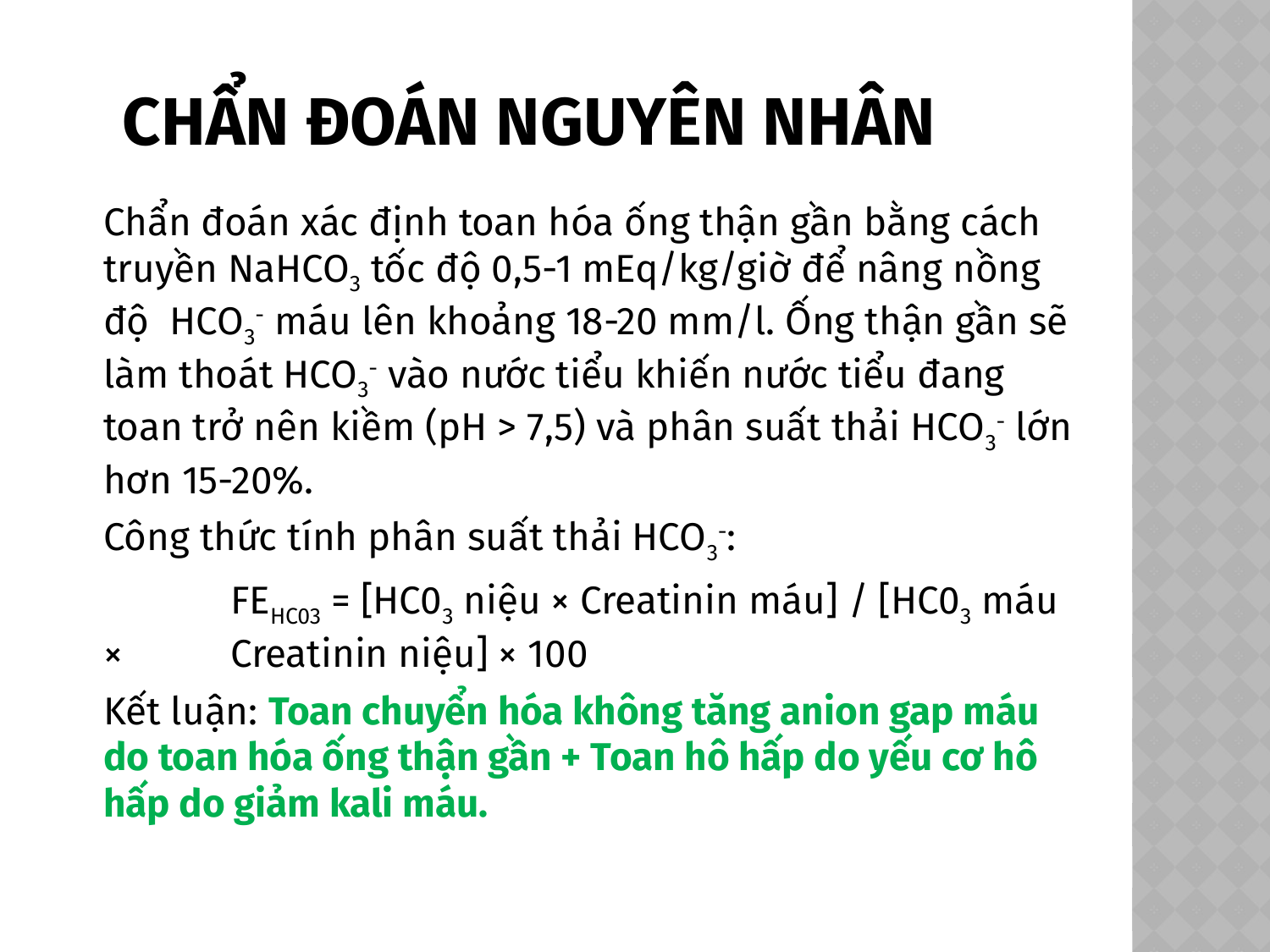

# Chẩn đoán nguyên nhân
	Chẩn đoán xác định toan hóa ống thận gần bằng cách truyền NaHCO3 tốc độ 0,5-1 mEq/kg/giờ để nâng nồng độ  HCO3- máu lên khoảng 18-20 mm/l. Ống thận gần sẽ làm thoát HCO3- vào nước tiểu khiến nước tiểu đang toan trở nên kiềm (pH > 7,5) và phân suất thải HCO3- lớn hơn 15-20%.
	Công thức tính phân suất thải HCO3-:
		FEHC03 = [HC03 niệu × Creatinin máu] / [HC03 máu × 	Creatinin niệu] × 100
	Kết luận: Toan chuyển hóa không tăng anion gap máu do toan hóa ống thận gần + Toan hô hấp do yếu cơ hô hấp do giảm kali máu.